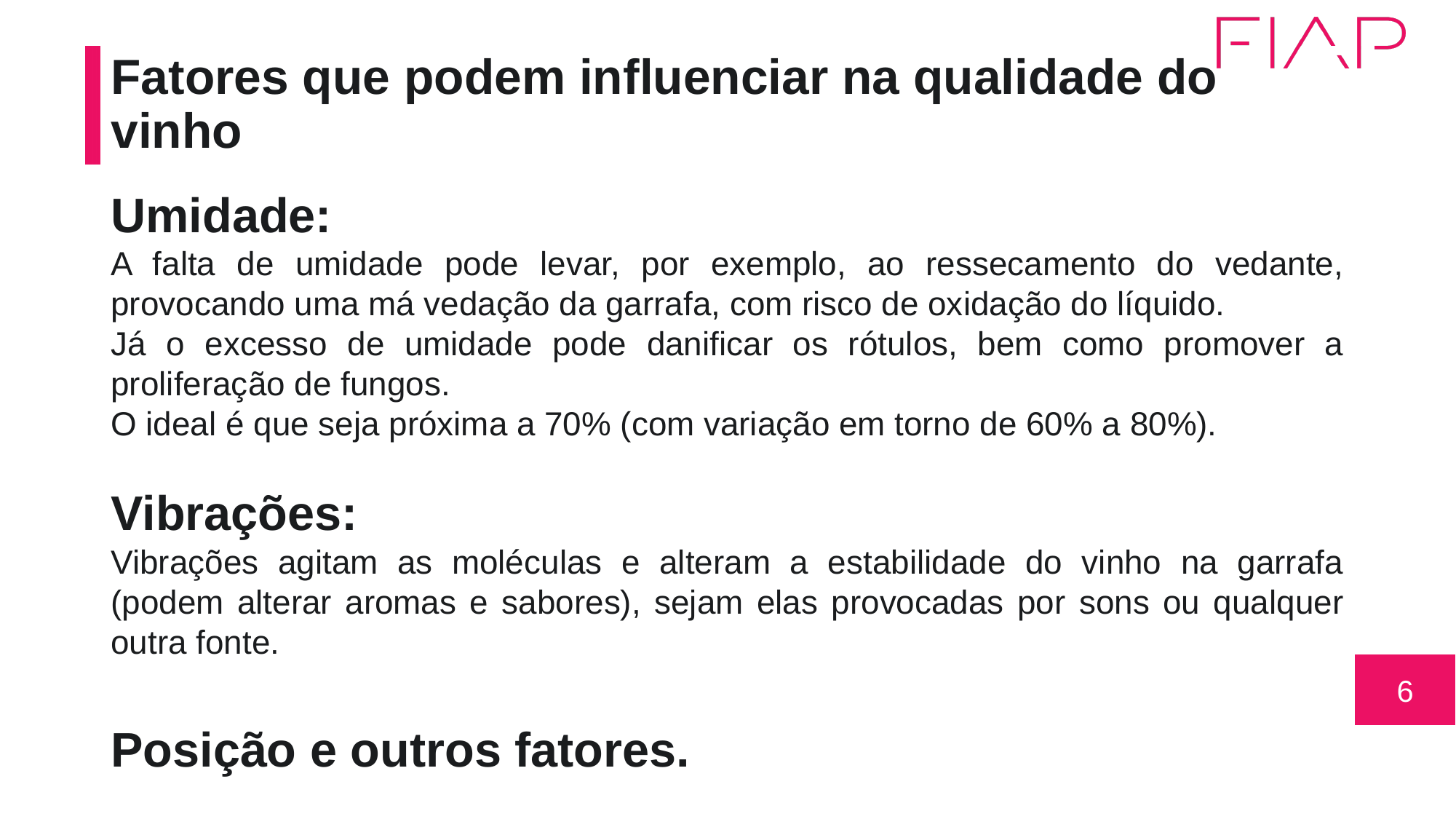

# Fatores que podem influenciar na qualidade do vinho
Umidade:
A falta de umidade pode levar, por exemplo, ao ressecamento do vedante, provocando uma má vedação da garrafa, com risco de oxidação do líquido.
Já o excesso de umidade pode danificar os rótulos, bem como promover a proliferação de fungos.
O ideal é que seja próxima a 70% (com variação em torno de 60% a 80%).

Vibrações:
Vibrações agitam as moléculas e alteram a estabilidade do vinho na garrafa (podem alterar aromas e sabores), sejam elas provocadas por sons ou qualquer outra fonte.

Posição e outros fatores.
6